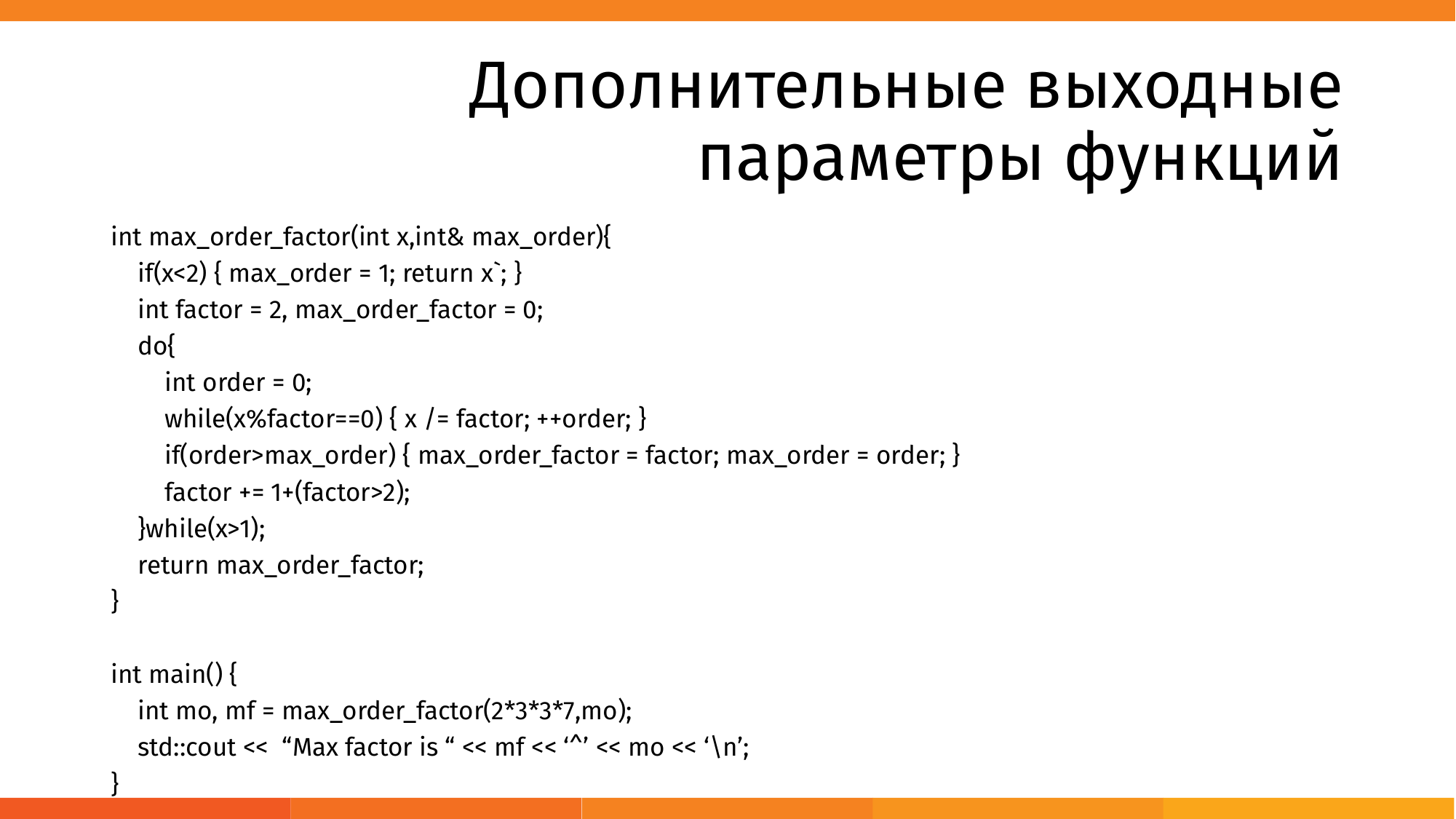

# Дополнительные выходные параметры функций
int max_order_factor(int x,int& max_order){
    if(x<2) { max_order = 1; return x`; }
    int factor = 2, max_order_factor = 0;
    do{
        int order = 0;
        while(x%factor==0) { x /= factor; ++order; }
        if(order>max_order) { max_order_factor = factor; max_order = order; }
        factor += 1+(factor>2);
    }while(x>1);
    return max_order_factor;
}

int main() {
    int mo, mf = max_order_factor(2*3*3*7,mo);
    std::cout <<  “Max factor is “ << mf << ‘^’ << mo << ‘\n’;
}